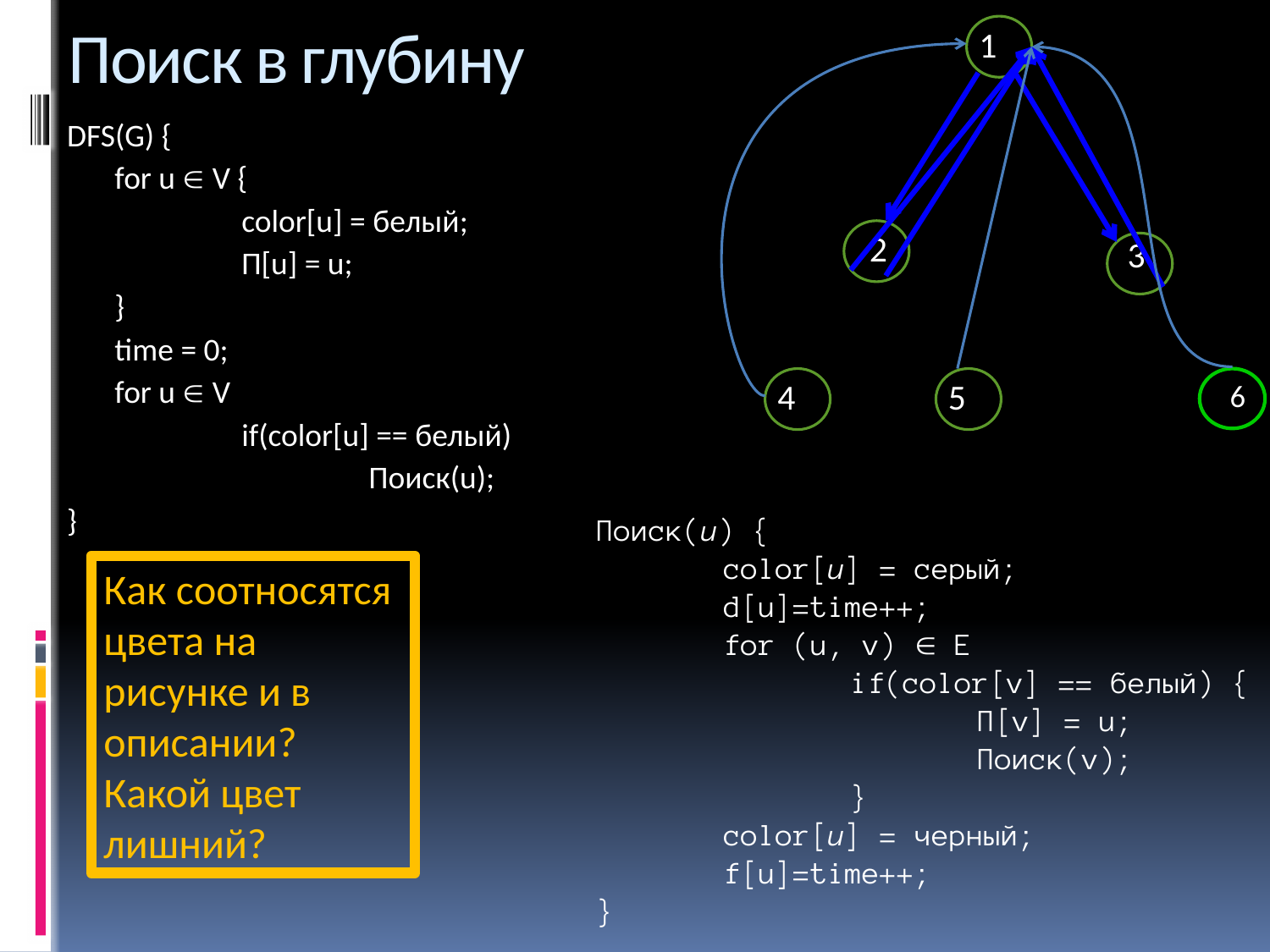

# Поиск в глубину

1
DFS(G) {
	for u ∈ V {
		color[u] = белый;
		Π[u] = u;
	}
	time = 0;
	for u ∈ V
		if(color[u] == белый)
			Поиск(u);
}

2
3

4

5
6
Поиск(u) {
	color[u] = серый;
	d[u]=time++;
	for (u, v) ∈ E
		if(color[v] == белый) {
			Π[v] = u;
			Поиск(v);
		}
	color[u] = черный;
	f[u]=time++;
}
Как соотносятся цвета на рисунке и в описании?
Какой цвет лишний?